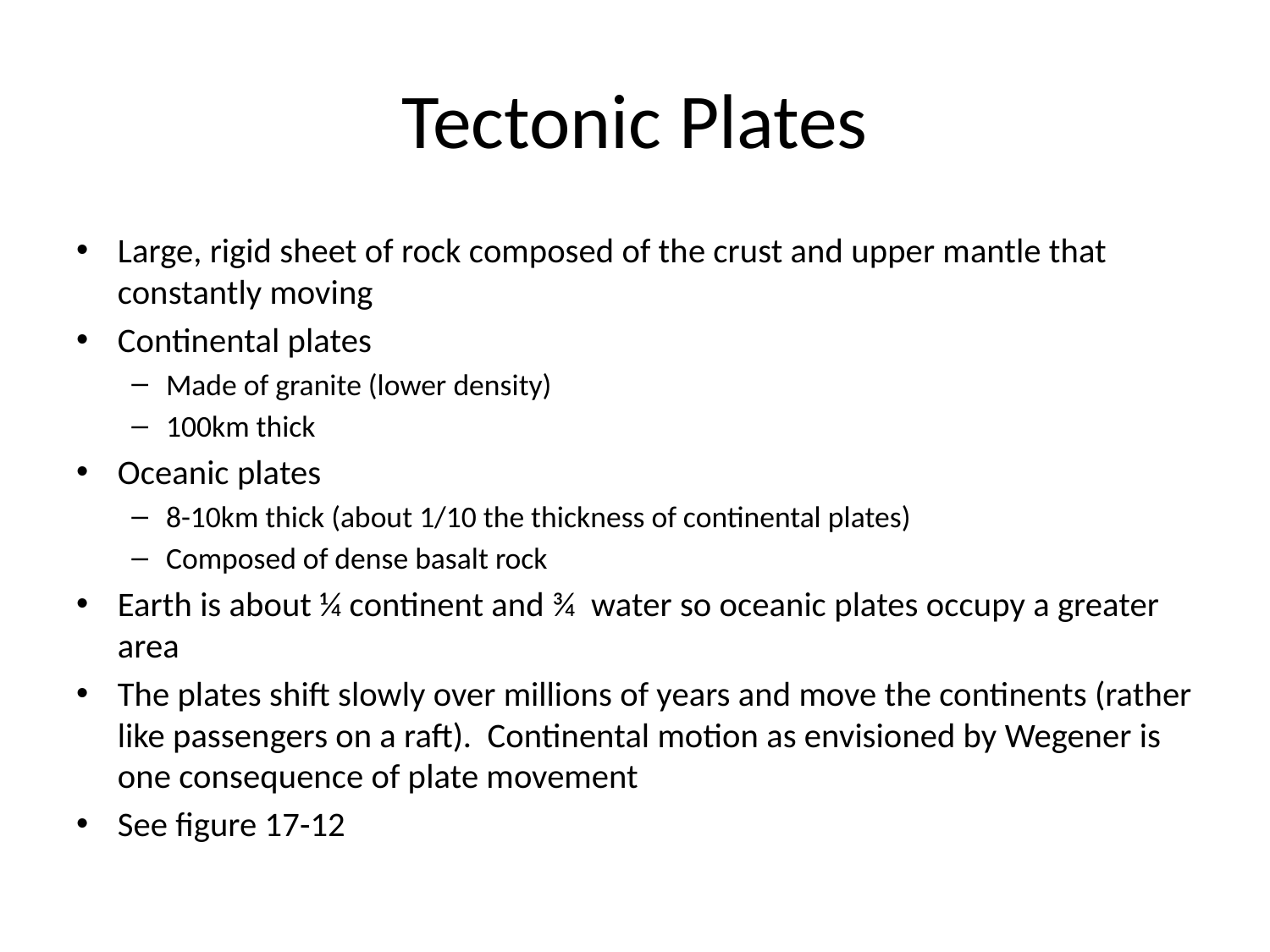

# Tectonic Plates
Large, rigid sheet of rock composed of the crust and upper mantle that constantly moving
Continental plates
Made of granite (lower density)
100km thick
Oceanic plates
8-10km thick (about 1/10 the thickness of continental plates)
Composed of dense basalt rock
Earth is about ¼ continent and ¾  water so oceanic plates occupy a greater area
The plates shift slowly over millions of years and move the continents (rather like passengers on a raft).  Continental motion as envisioned by Wegener is one consequence of plate movement
See figure 17-12